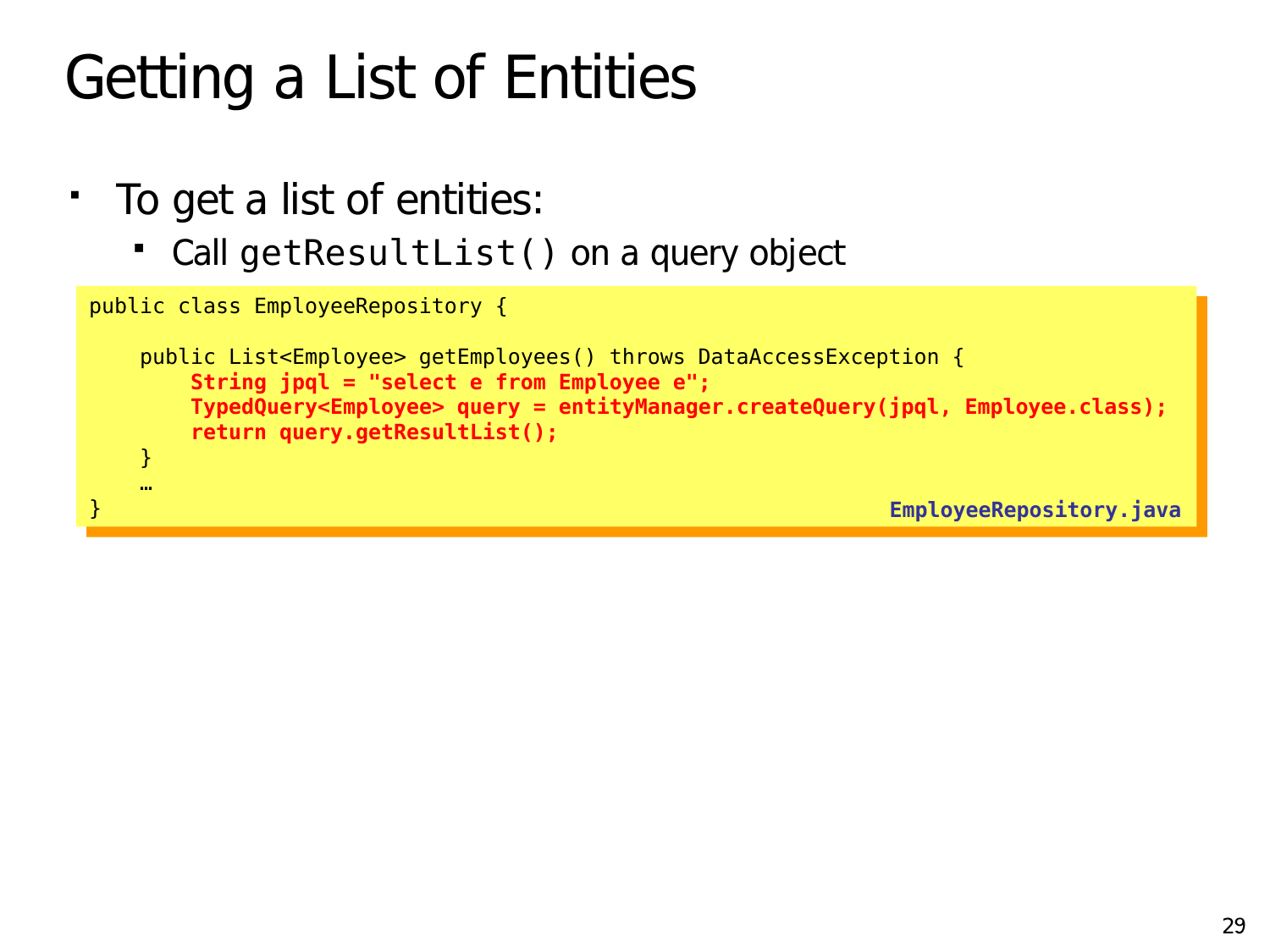

# Getting a List of Entities
To get a list of entities:
Call getResultList() on a query object
public class EmployeeRepository {

    public List<Employee> getEmployees() throws DataAccessException {
        String jpql = "select e from Employee e";
        TypedQuery<Employee> query = entityManager.createQuery(jpql, Employee.class);
        return query.getResultList();
    }
    …
}
EmployeeRepository.java
29